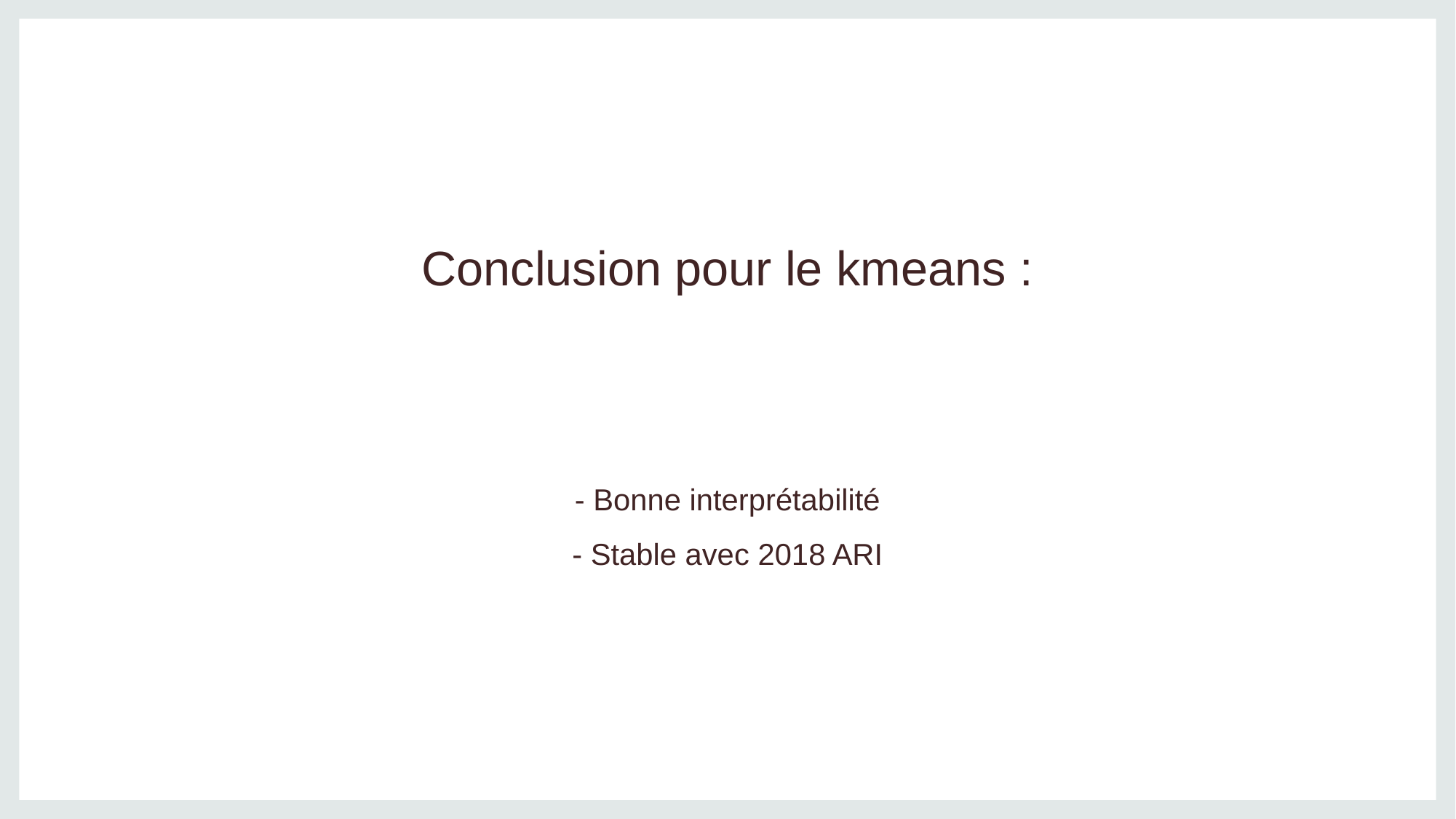

# Conclusion pour le kmeans :
- Bonne interprétabilité
- Stable avec 2018 ARI